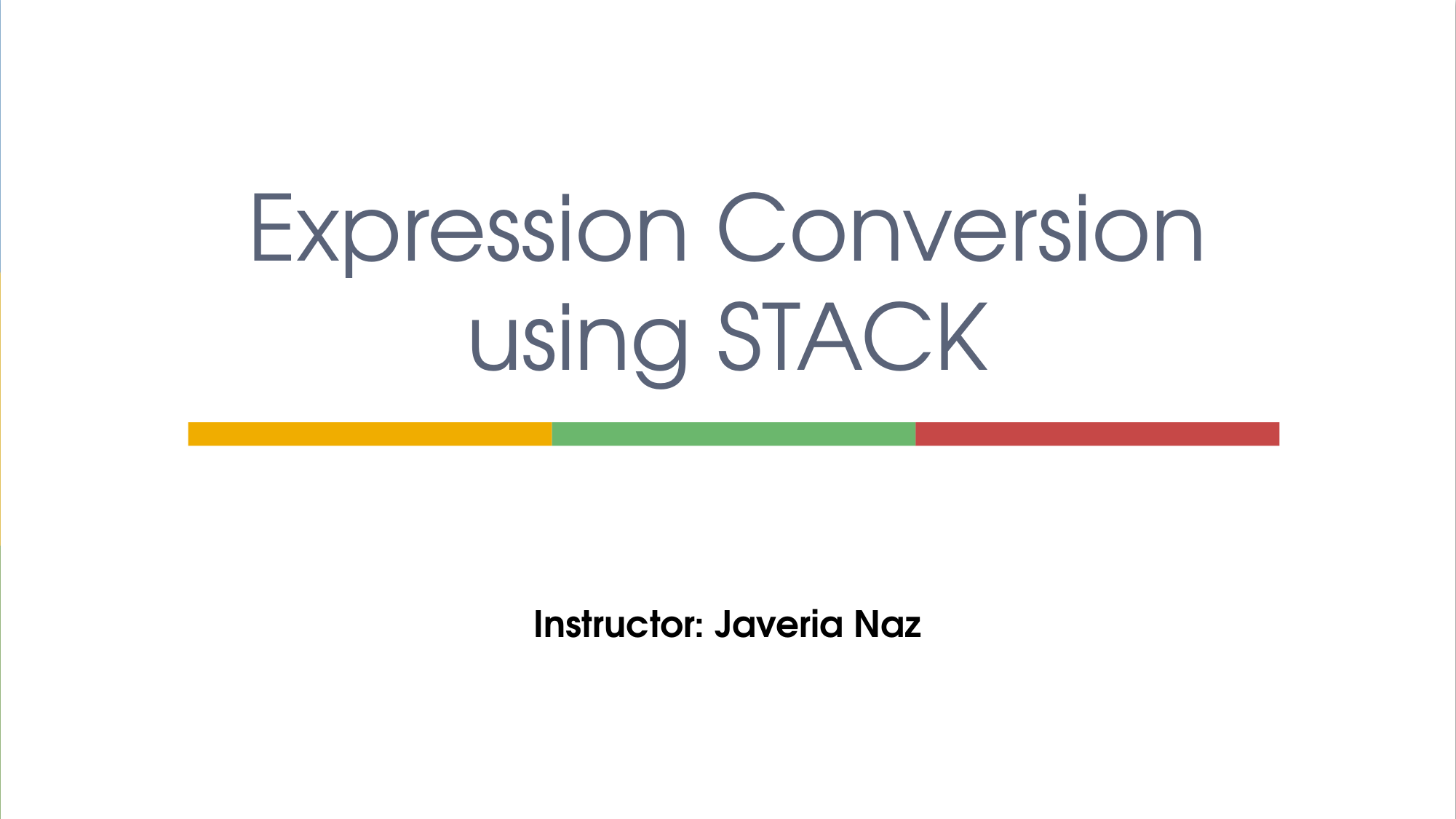

# Expression Conversion using STACK
Instructor: Javeria Naz